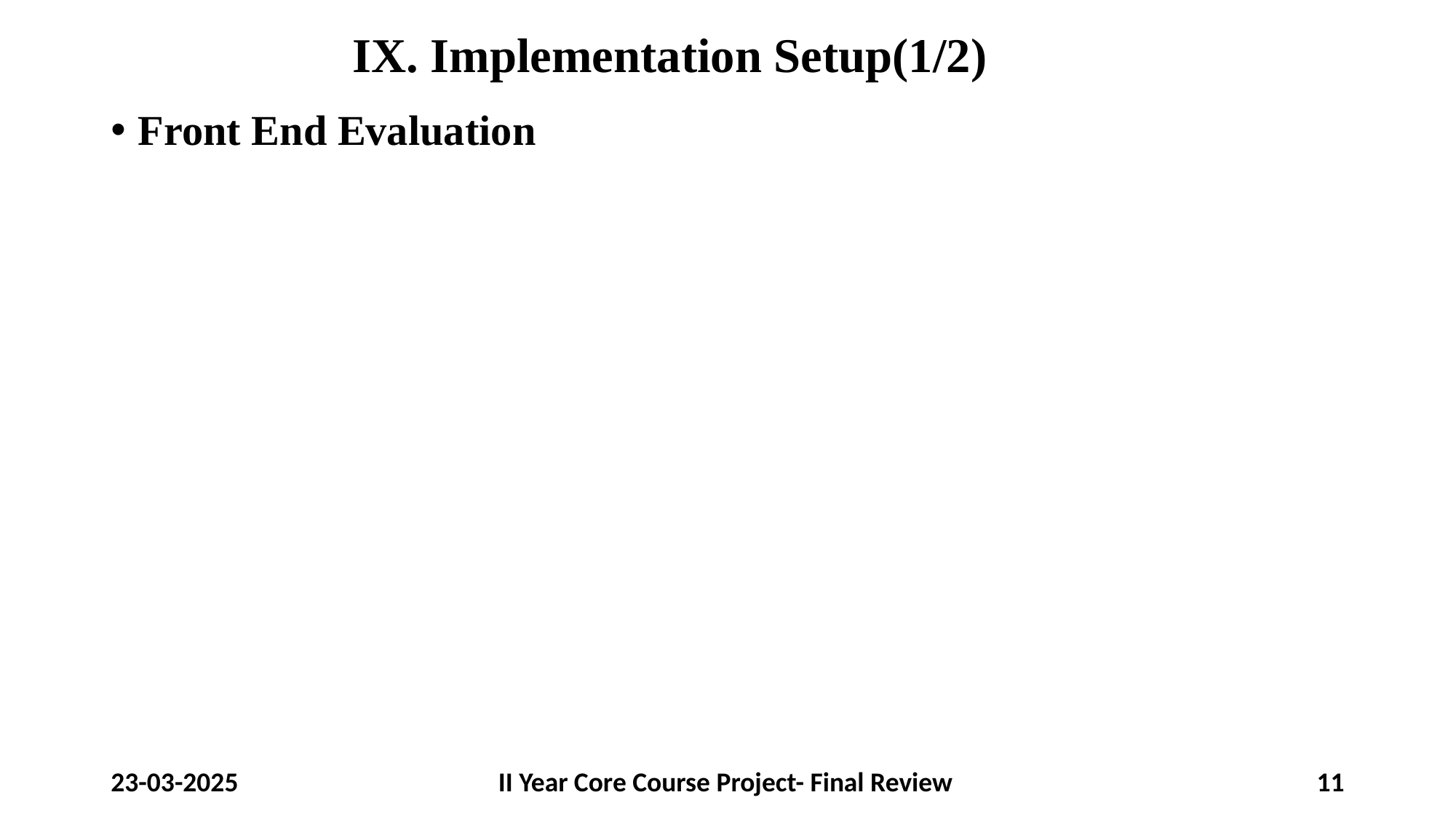

# IX. Implementation Setup(1/2)
Front End Evaluation

23-03-2025
II Year Core Course Project- Final Review
11